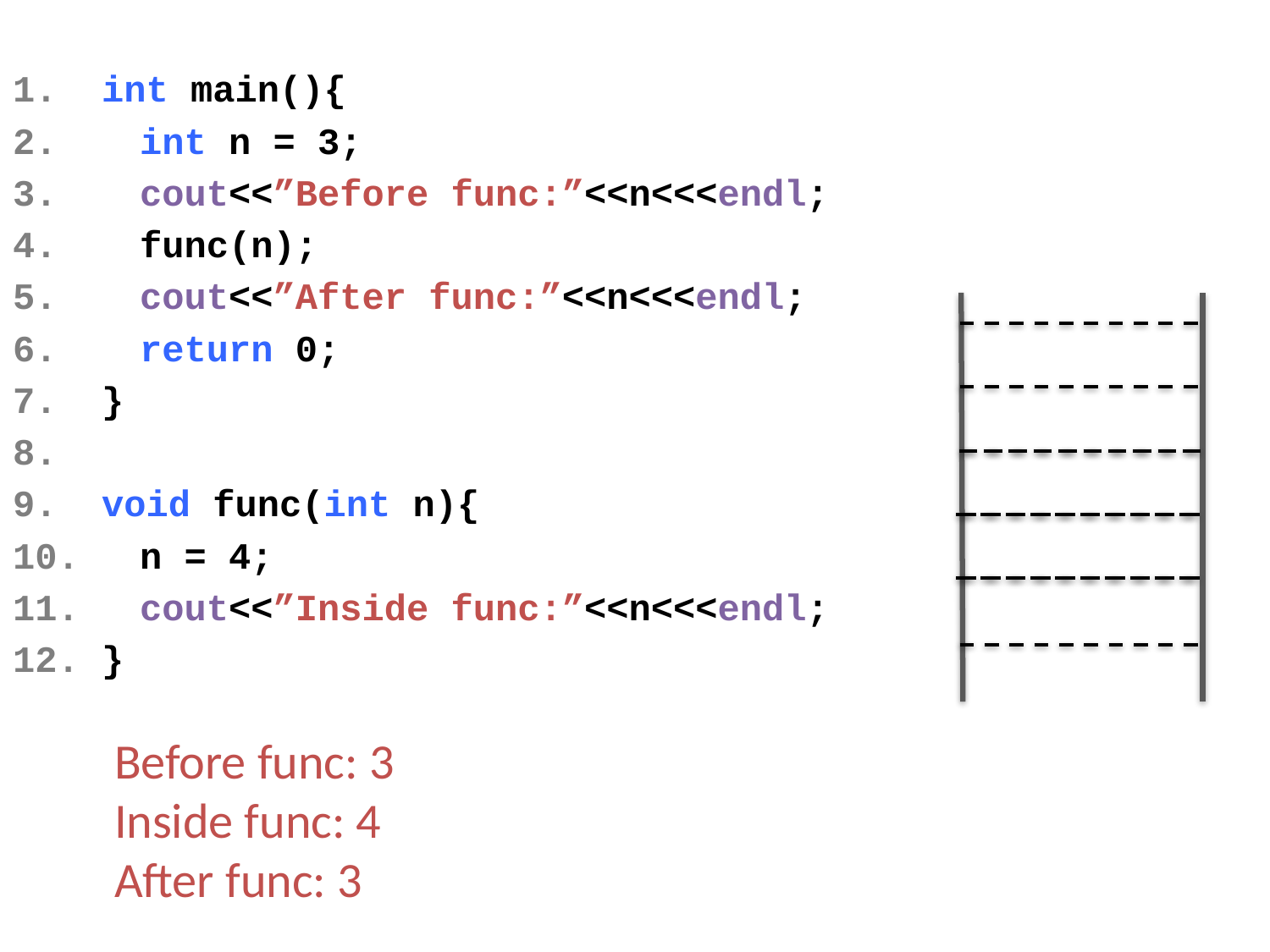

1.  int main(){
2.   	int n = 3;
3.  	cout<<”Before func:”<<n<<<endl;
4.  	func(n);
5.  	cout<<”After func:”<<n<<<endl;
6.  	return 0;
7.  }
8.
9.  void func(int n){
10.  	n = 4;
11. 	cout<<”Inside func:”<<n<<<endl;
12. }

Before func: 3
Inside func: 4
After func: 3